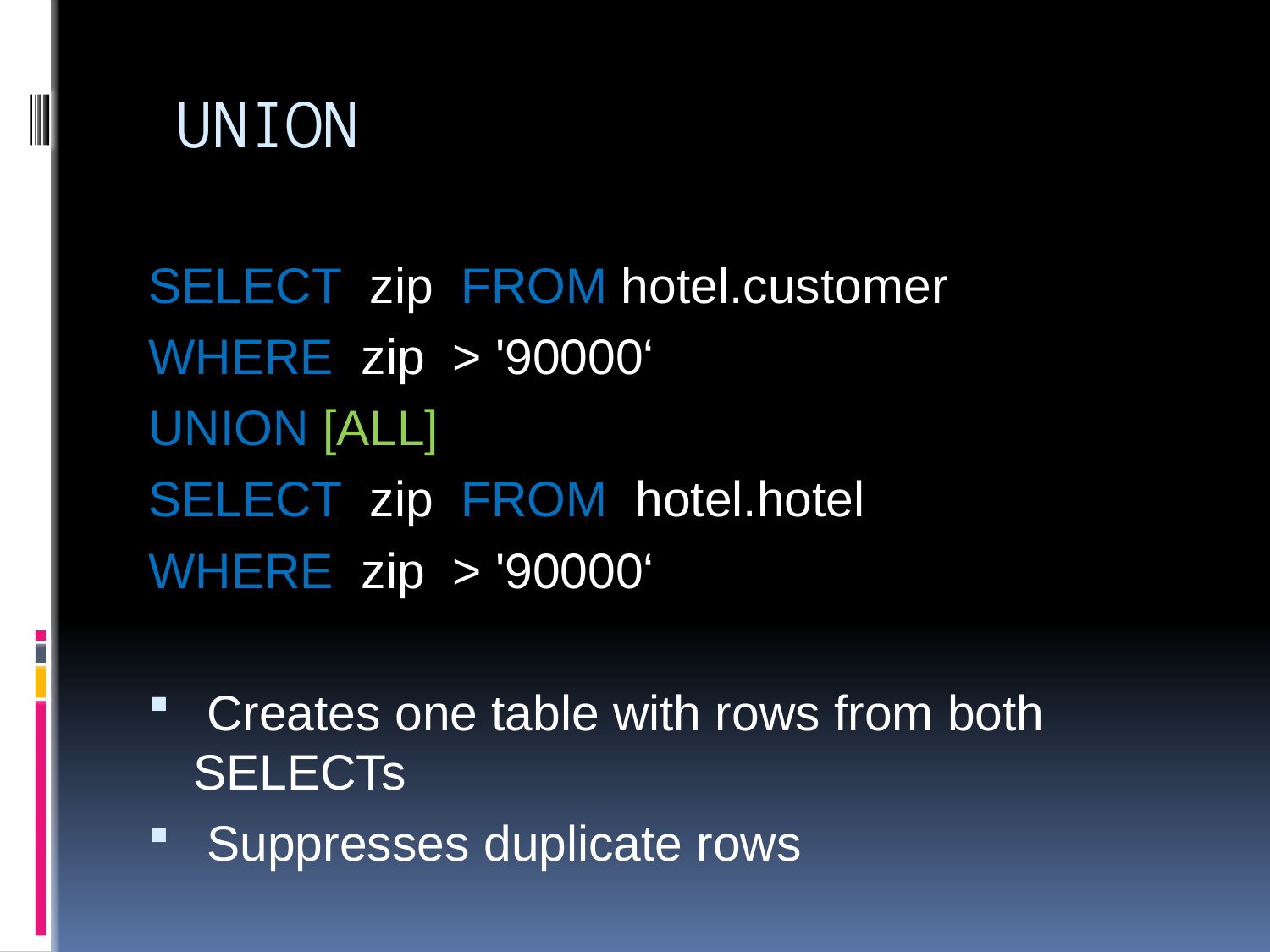

# UNION
SELECT  zip  FROM hotel.customer
WHERE  zip  > '90000‘
UNION [ALL]
SELECT  zip  FROM  hotel.hotel
WHERE  zip  > '90000‘

 Creates one table with rows from both SELECTs
 Suppresses duplicate rows